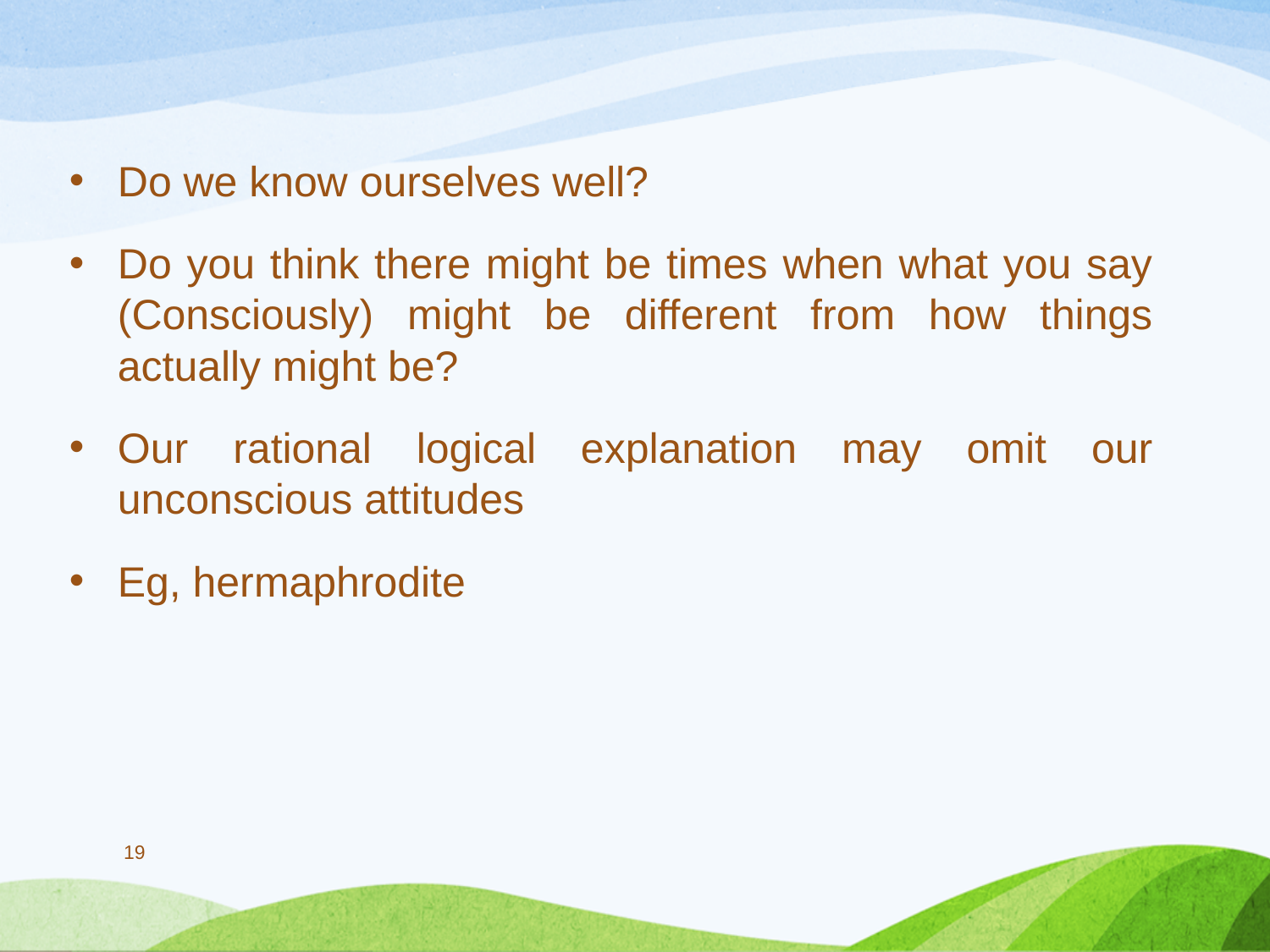

Do we know ourselves well?
Do you think there might be times when what you say (Consciously) might be different from how things actually might be?
Our rational logical explanation may omit our unconscious attitudes
Eg, hermaphrodite

19